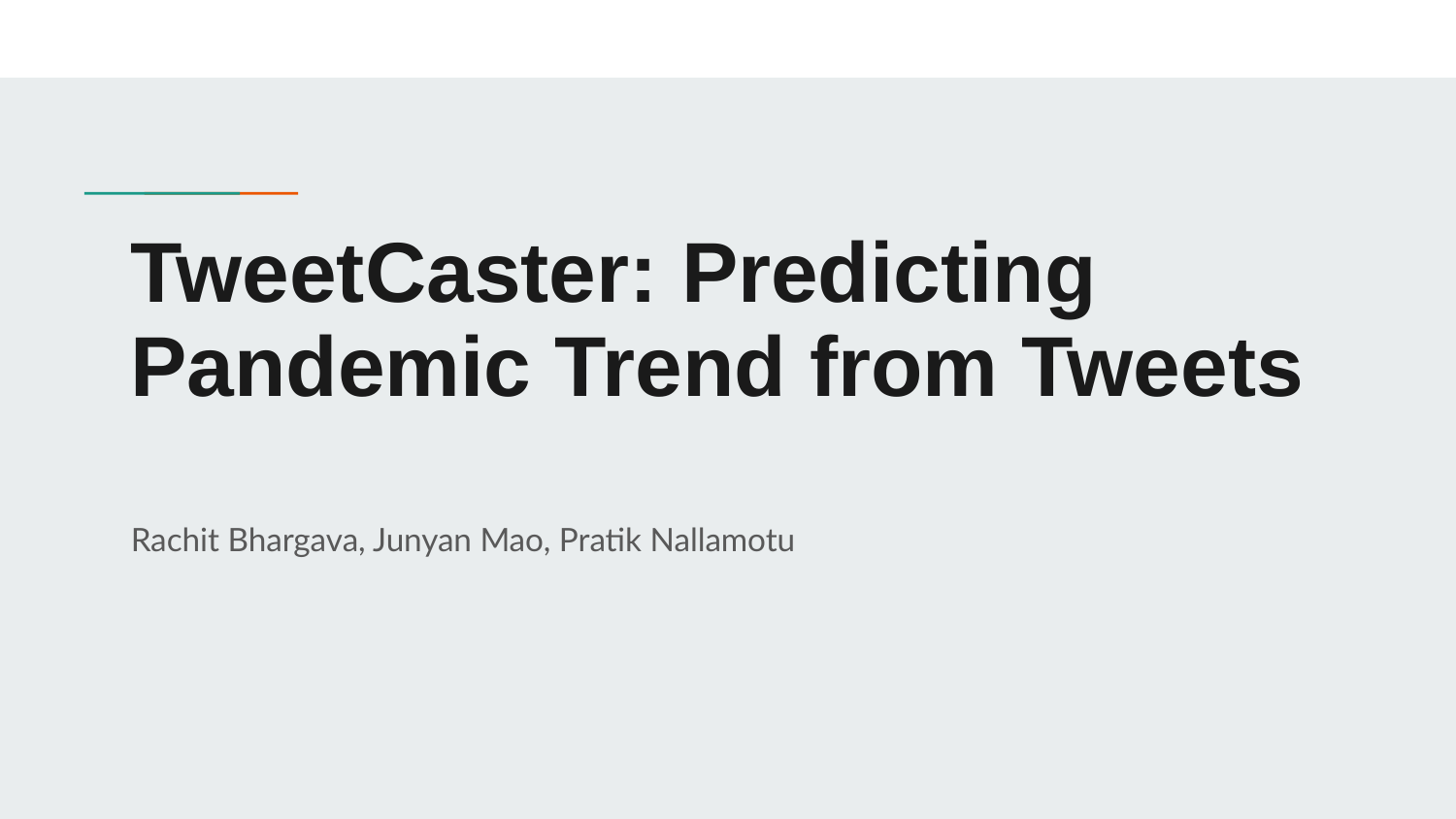

# TweetCaster: Predicting Pandemic Trend from Tweets
Rachit Bhargava, Junyan Mao, Pratik Nallamotu